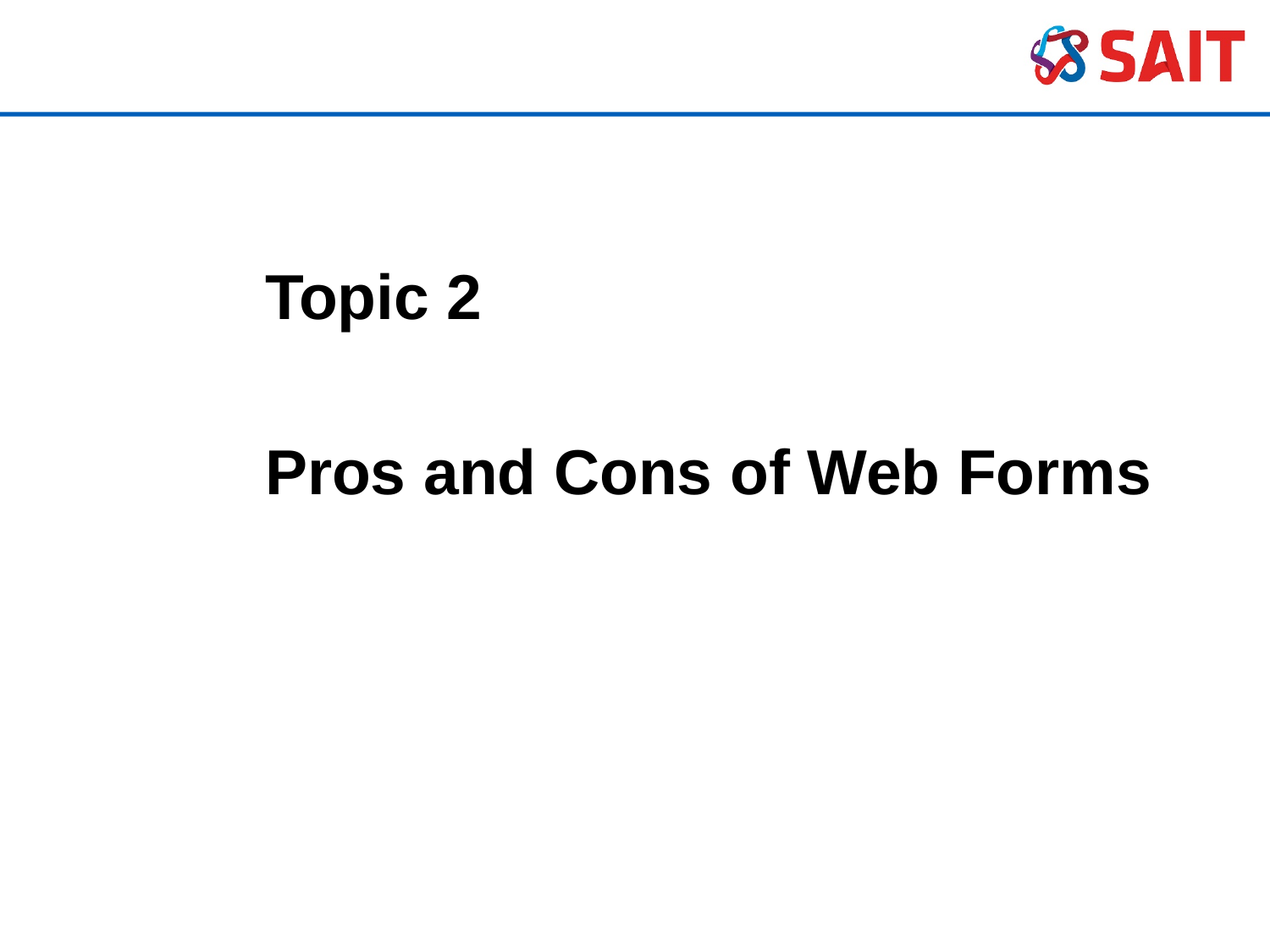

Topic 2
Pros and Cons of Web Forms